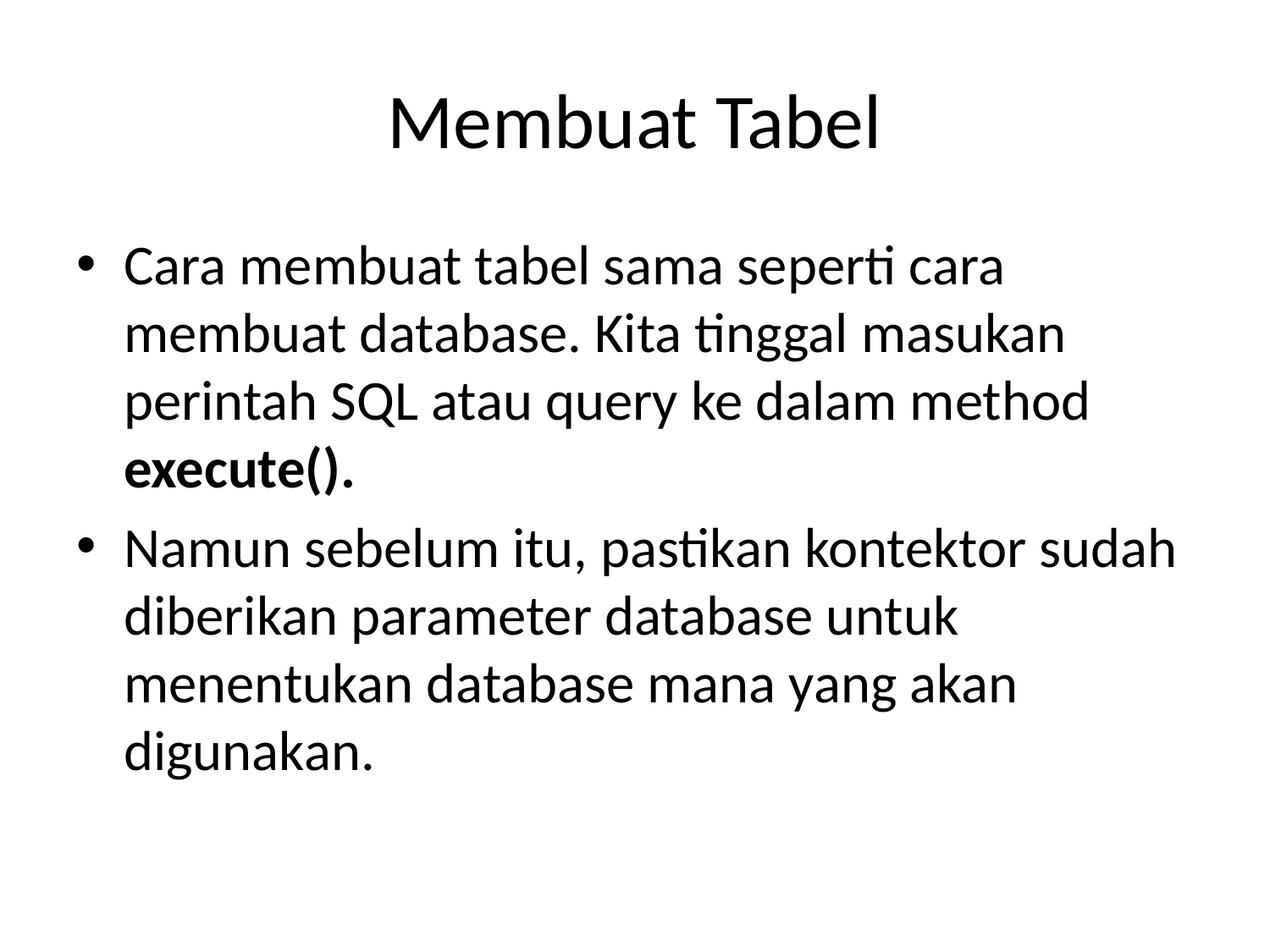

# Membuat Tabel
Cara membuat tabel sama seperti cara membuat database. Kita tinggal masukan perintah SQL atau query ke dalam method execute().
Namun sebelum itu, pastikan kontektor sudah diberikan parameter database untuk menentukan database mana yang akan digunakan.